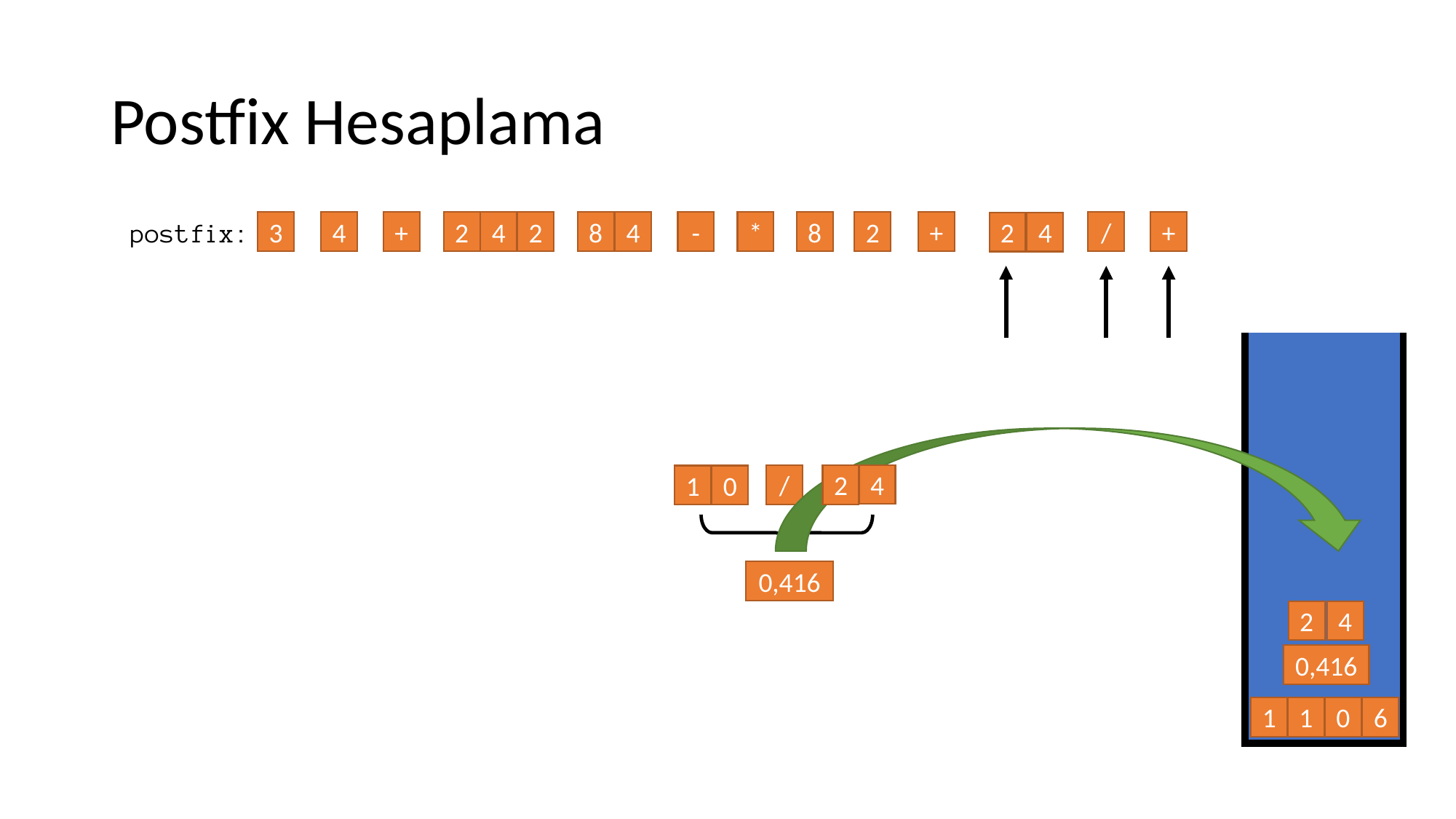

# Postfix Hesaplama
postfix:
+
/
3
4
+
2
4
2
8
4
-
*
8
2
+
2
4

4
/
2
1
0
0,416
4
2
0,416
1
0
1
1
0
6